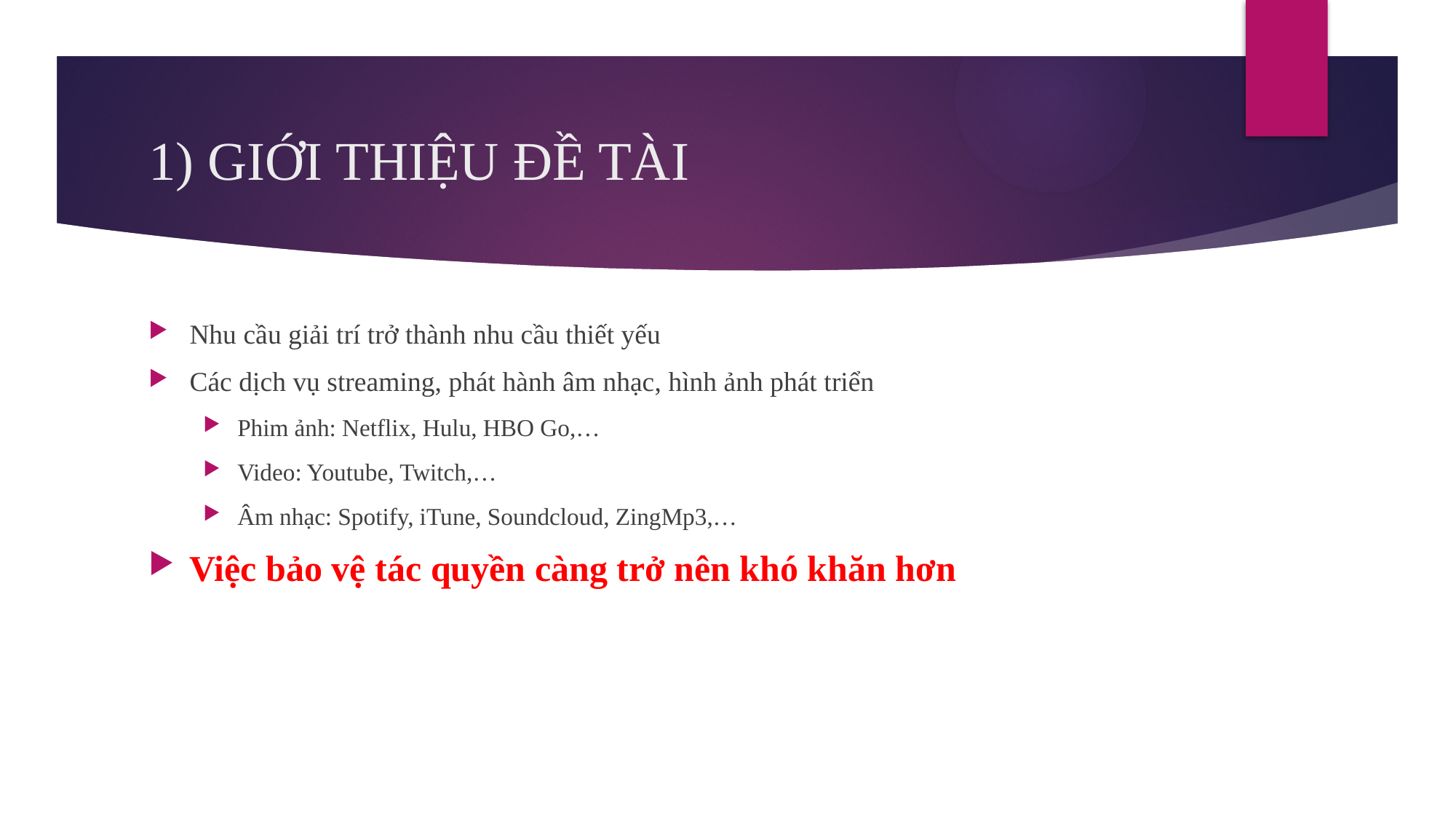

# 1) GIỚI THIỆU ĐỀ TÀI
Nhu cầu giải trí trở thành nhu cầu thiết yếu
Các dịch vụ streaming, phát hành âm nhạc, hình ảnh phát triển
Phim ảnh: Netflix, Hulu, HBO Go,…
Video: Youtube, Twitch,…
Âm nhạc: Spotify, iTune, Soundcloud, ZingMp3,…
Việc bảo vệ tác quyền càng trở nên khó khăn hơn